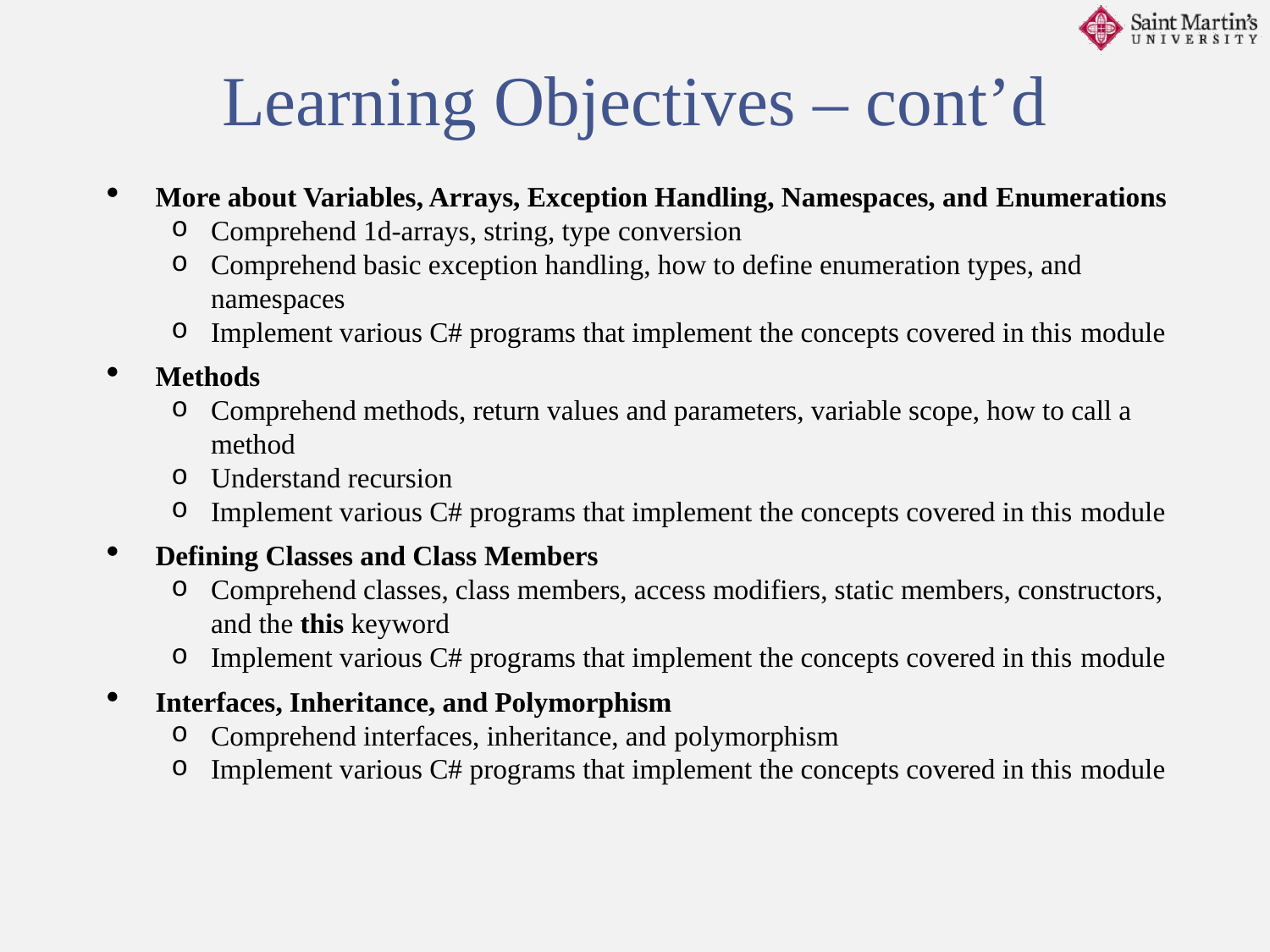

Learning Objectives – cont’d
More about Variables, Arrays, Exception Handling, Namespaces, and Enumerations
Comprehend 1d-arrays, string, type conversion
Comprehend basic exception handling, how to define enumeration types, and namespaces
Implement various C# programs that implement the concepts covered in this module
Methods
Comprehend methods, return values and parameters, variable scope, how to call a method
Understand recursion
Implement various C# programs that implement the concepts covered in this module
Defining Classes and Class Members
Comprehend classes, class members, access modifiers, static members, constructors, and the this keyword
Implement various C# programs that implement the concepts covered in this module
Interfaces, Inheritance, and Polymorphism
Comprehend interfaces, inheritance, and polymorphism
Implement various C# programs that implement the concepts covered in this module